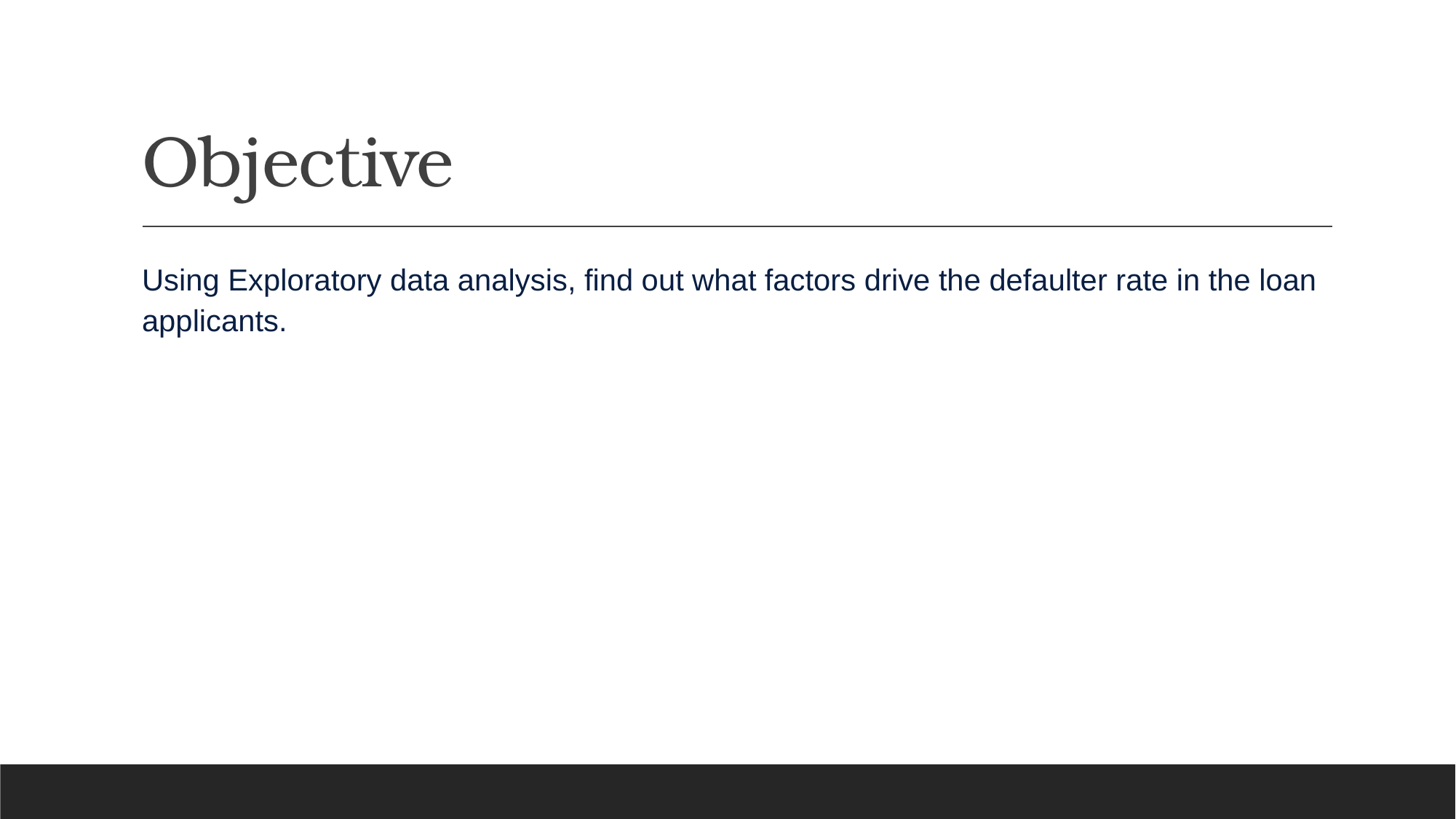

# Objective
Using Exploratory data analysis, find out what factors drive the defaulter rate in the loan applicants.